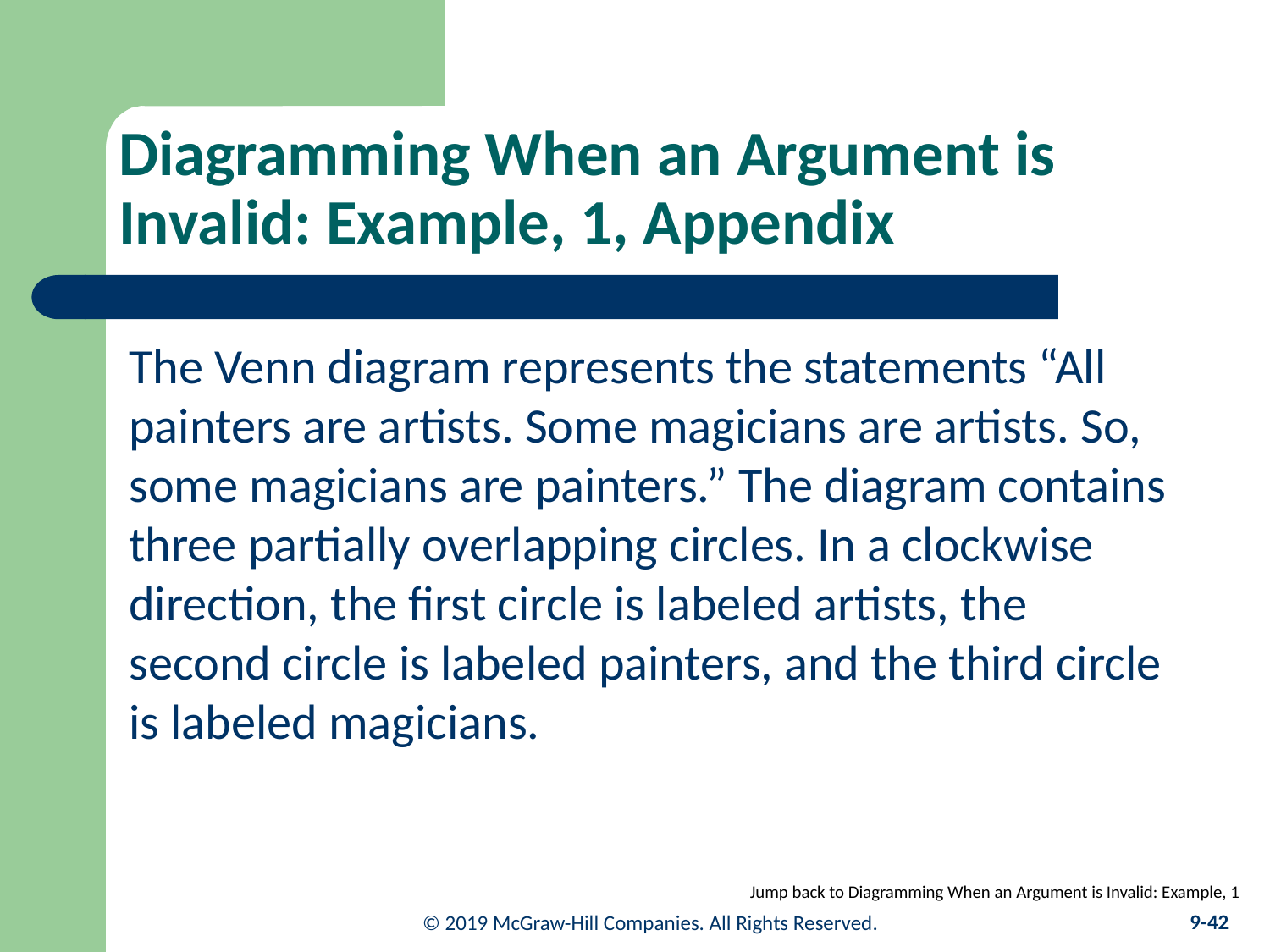

# Diagramming When an Argument is Invalid: Example, 1, Appendix
The Venn diagram represents the statements “All painters are artists. Some magicians are artists. So, some magicians are painters.” The diagram contains three partially overlapping circles. In a clockwise direction, the first circle is labeled artists, the second circle is labeled painters, and the third circle is labeled magicians.
Jump back to Diagramming When an Argument is Invalid: Example, 1